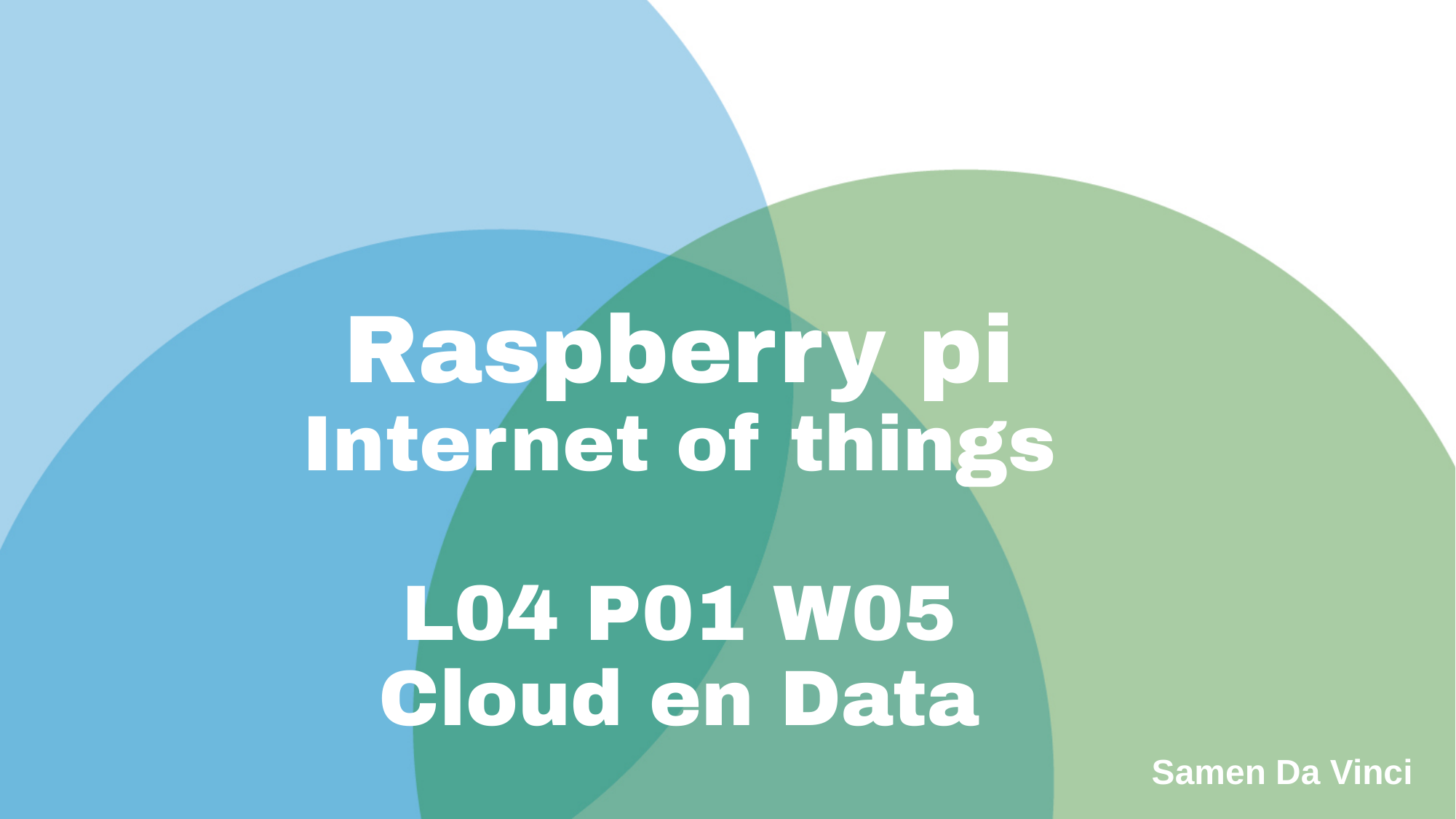

# Raspberry pi Internet of things L04 P01 W05 Cloud en Data
Samen Da Vinci